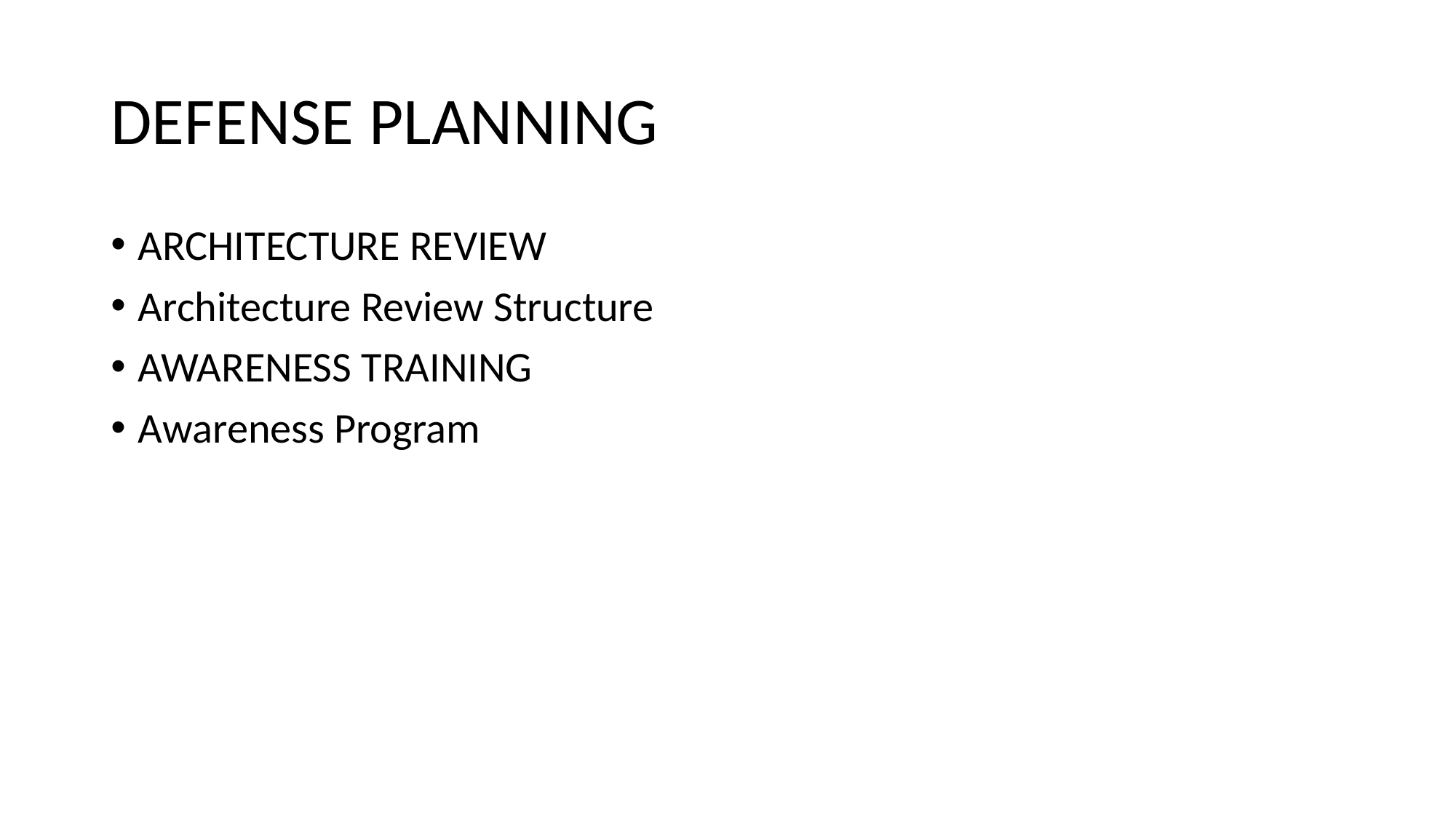

# DEFENSE PLANNING
ARCHITECTURE REVIEW
Architecture Review Structure
AWARENESS TRAINING
Awareness Program